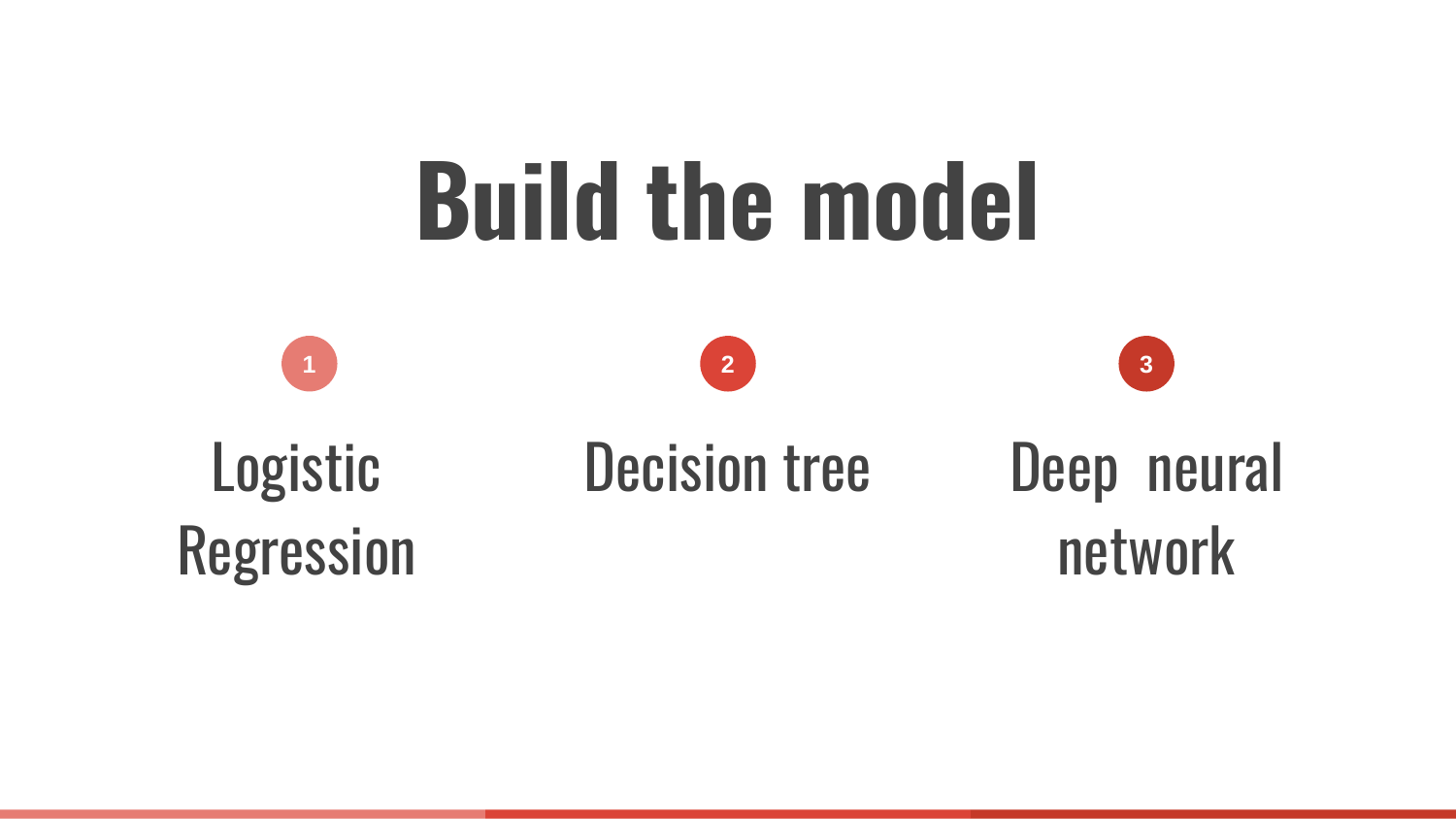

# Build the model
Logistic Regression
Decision tree
Deep  neural network